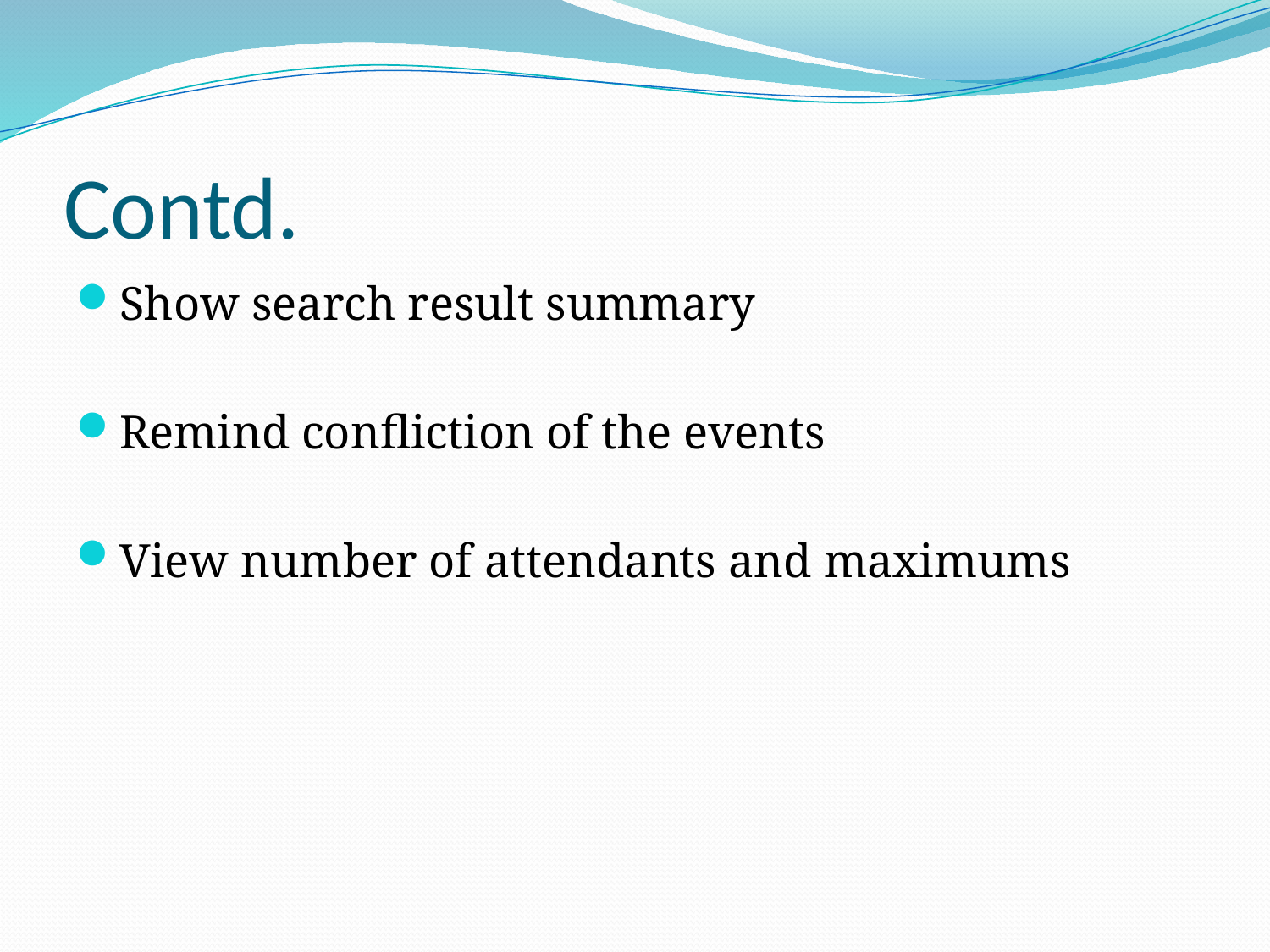

# Contd.
Show search result summary

Remind confliction of the events

View number of attendants and maximums